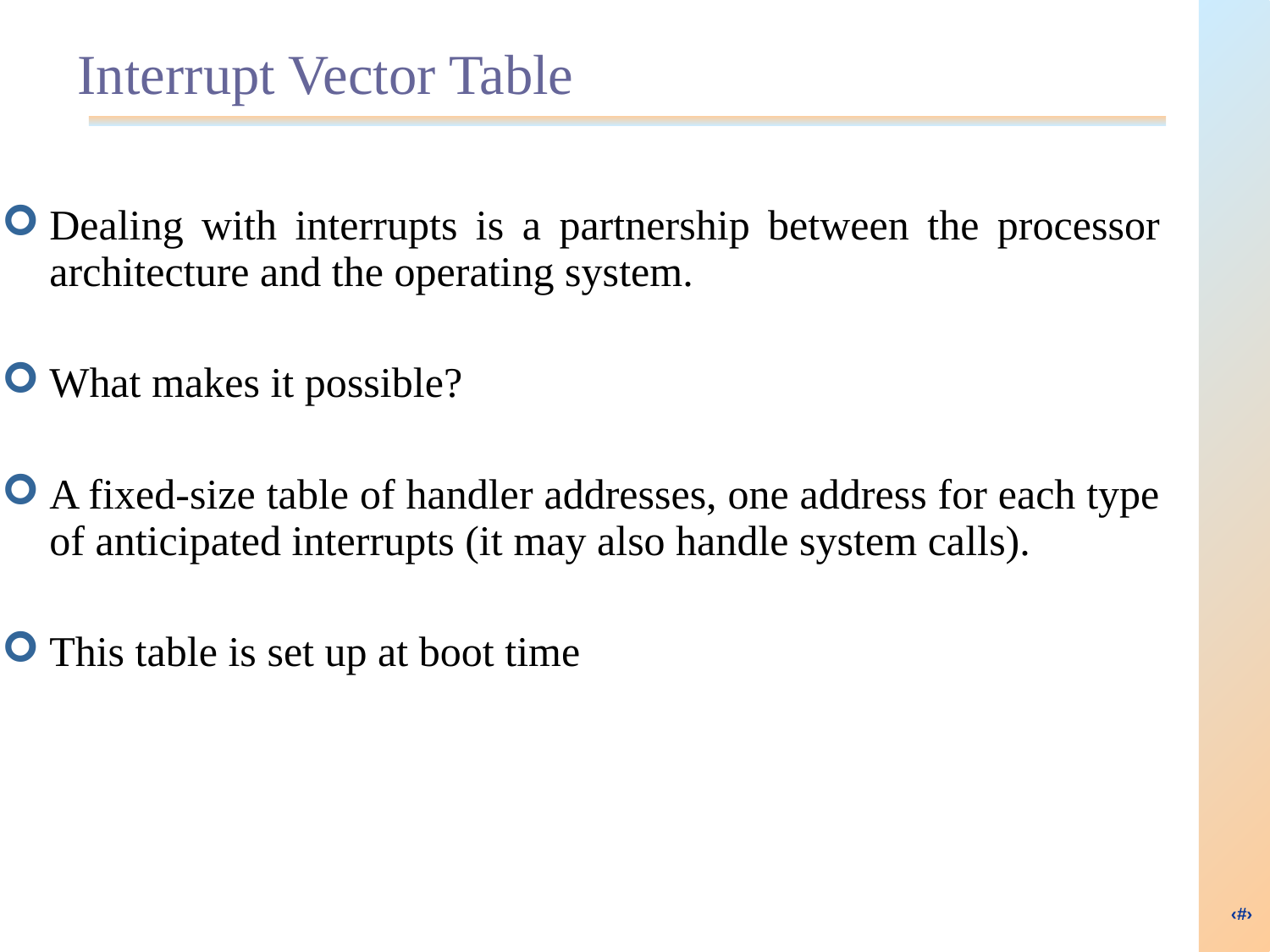

# Interrupt Vector Table

Dealing with interrupts is a partnership between the processor architecture and the operating system.

What makes it possible?

A fixed-size table of handler addresses, one address for each type of anticipated interrupts (it may also handle system calls).

This table is set up at boot time